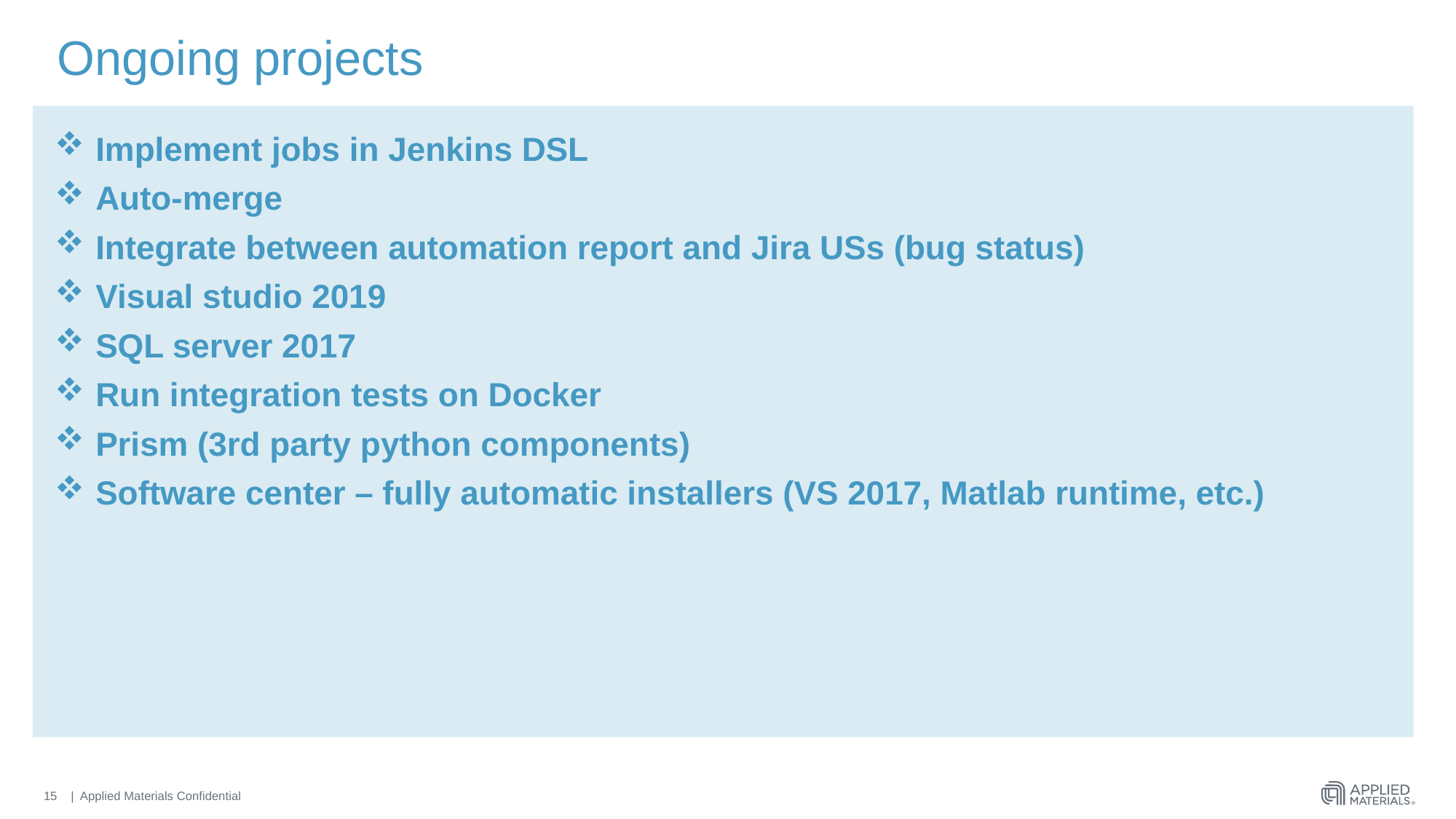

# Ongoing projects

Implement jobs in Jenkins DSL
Auto-merge
Integrate between automation report and Jira USs (bug status)
Visual studio 2019
SQL server 2017
Run integration tests on Docker
Prism (3rd party python components)
Software center – fully automatic installers (VS 2017, Matlab runtime, etc.)

15